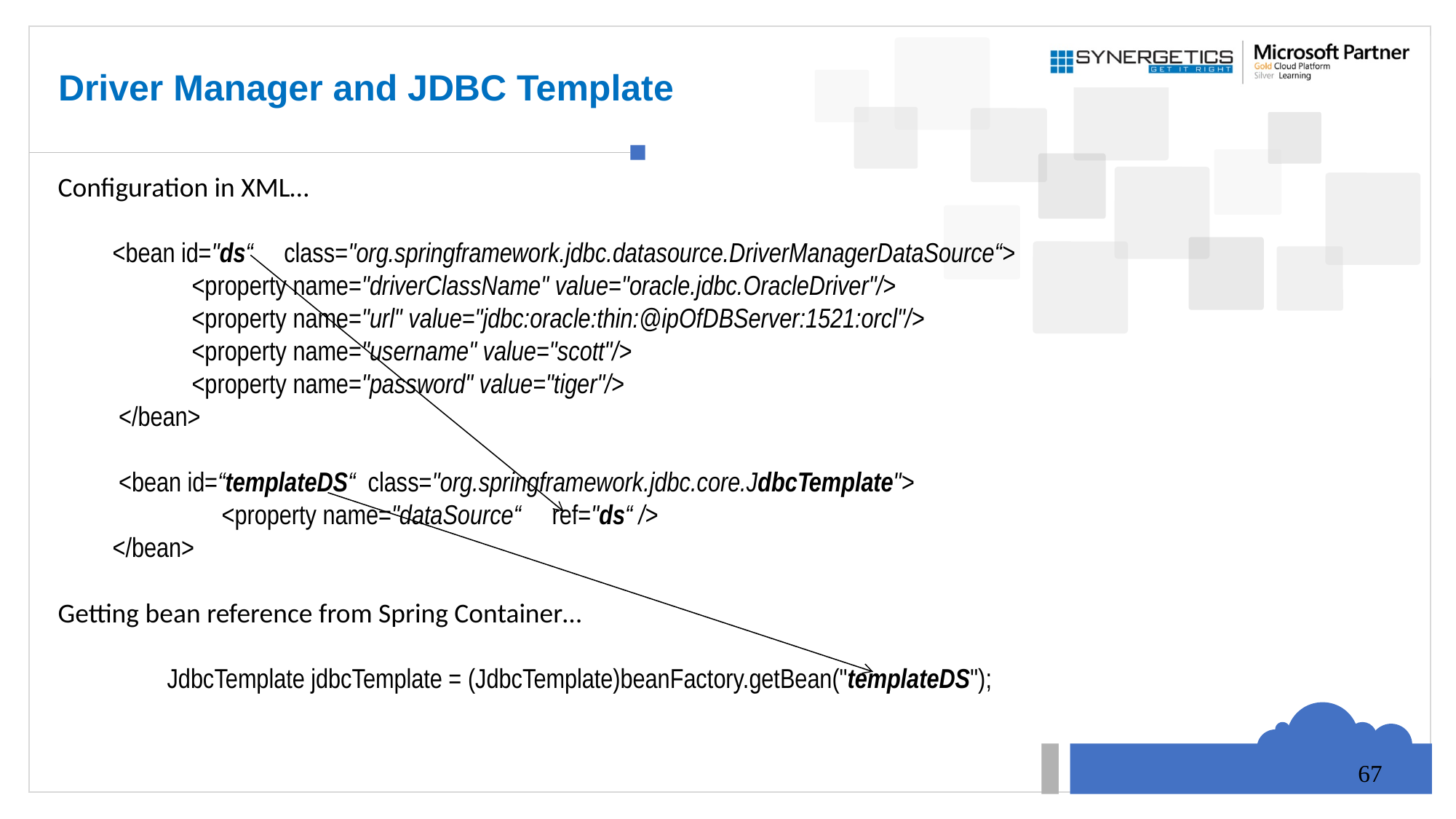

# Driver Manager and JDBC Template
Configuration in XML…

<bean id="ds“     class="org.springframework.jdbc.datasource.DriverManagerDataSource“>
    <property name="driverClassName" value="oracle.jdbc.OracleDriver"/>
    <property name="url" value="jdbc:oracle:thin:@ipOfDBServer:1521:orcl"/>
    <property name="username" value="scott"/>
    <property name="password" value="tiger"/>
 </bean>

 <bean id=“templateDS“  class="org.springframework.jdbc.core.JdbcTemplate">
   	<property name="dataSource“     ref="ds“ />
</bean>

Getting bean reference from Spring Container…

	JdbcTemplate jdbcTemplate = (JdbcTemplate)beanFactory.getBean("templateDS");